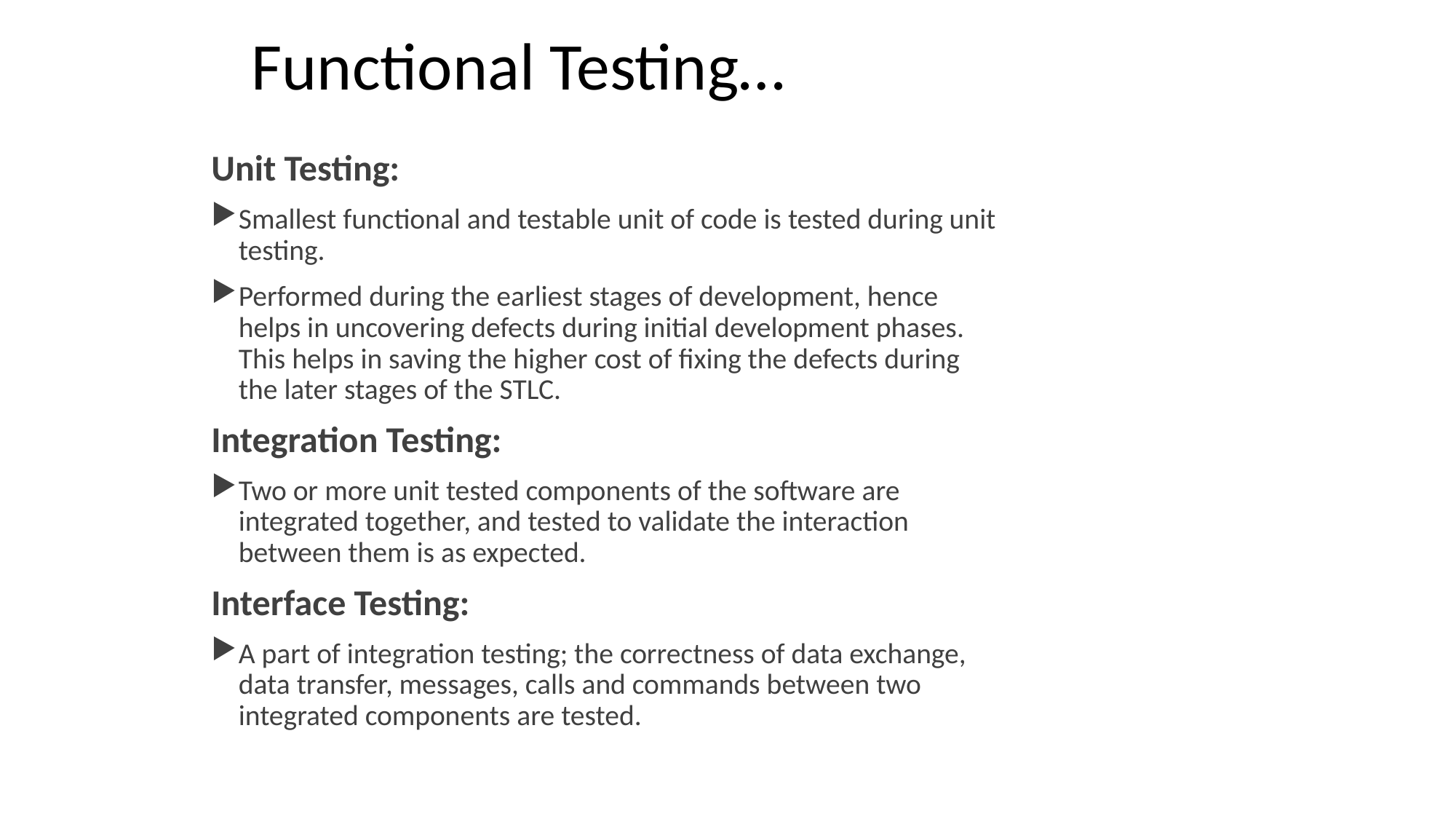

# Functional Testing…
Unit Testing:
Smallest functional and testable unit of code is tested during unit testing.
Performed during the earliest stages of development, hence helps in uncovering defects during initial development phases. This helps in saving the higher cost of fixing the defects during the later stages of the STLC.
Integration Testing:
Two or more unit tested components of the software are integrated together, and tested to validate the interaction between them is as expected.
Interface Testing:
A part of integration testing; the correctness of data exchange, data transfer, messages, calls and commands between two integrated components are tested.